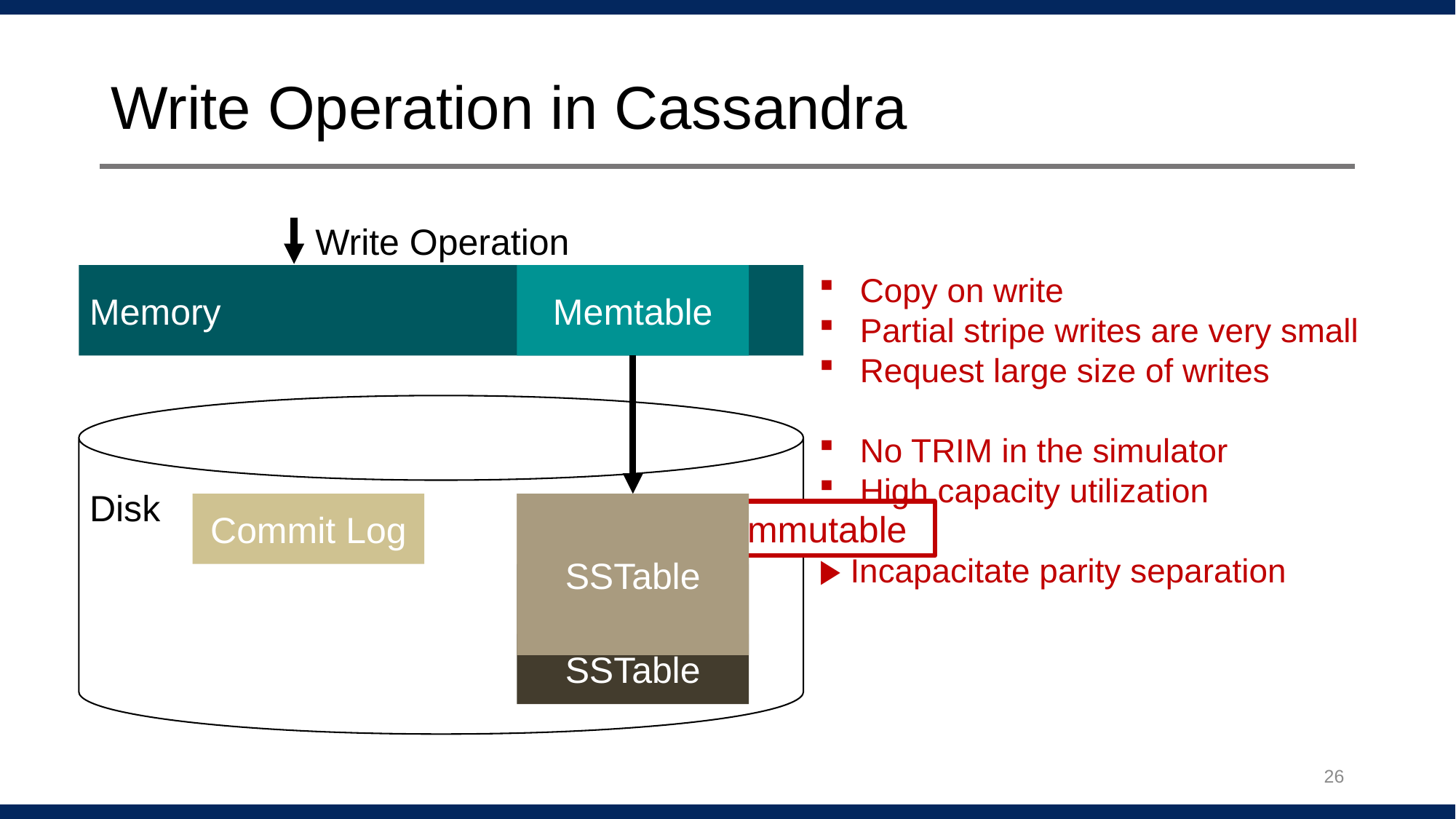

# Write Operation in Cassandra
Write Operation
Copy on write
Partial stripe writes are very small
Request large size of writes

No TRIM in the simulator
High capacity utilization

▶ Incapacitate parity separation

Memory
Memtable
Disk
Commit Log
SSTable
SSTable
Immutable
SSTable
SSTable
26